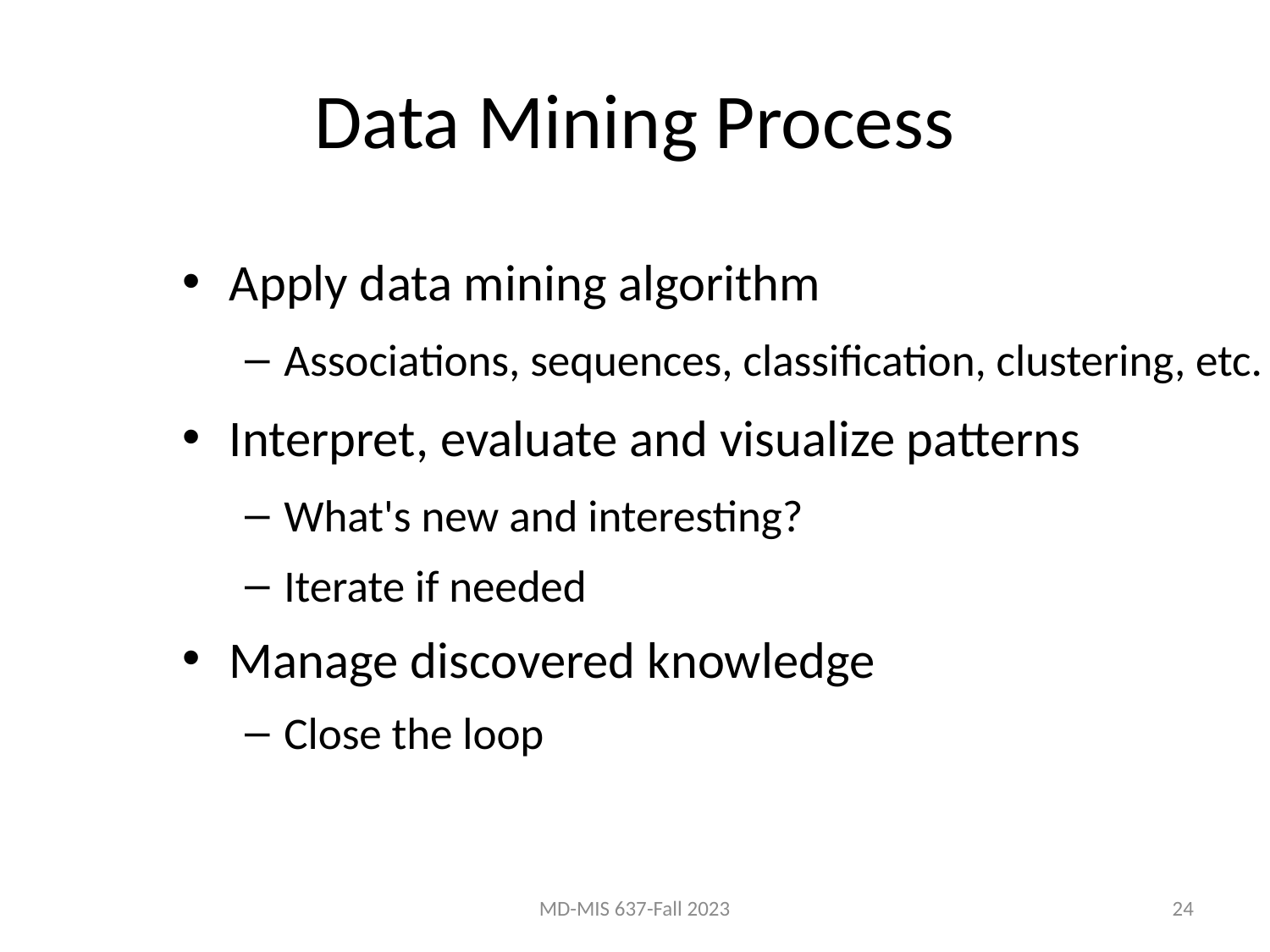

# Data Mining Process
Apply data mining algorithm
Associations, sequences, classification, clustering, etc.
Interpret, evaluate and visualize patterns
What's new and interesting?
Iterate if needed
Manage discovered knowledge
Close the loop
MD-MIS 637-Fall 2023
24